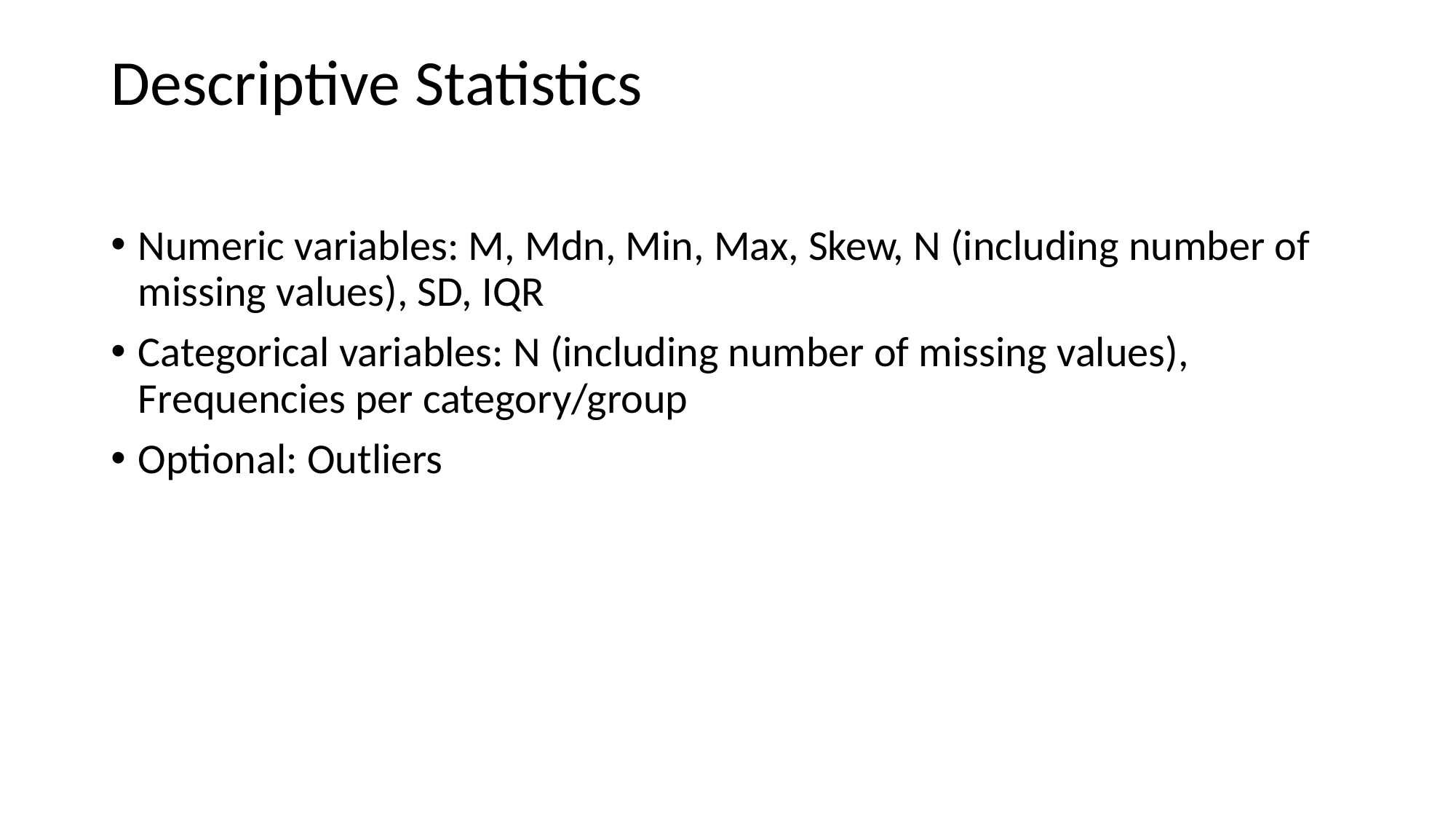

# Descriptive Statistics
Numeric variables: M, Mdn, Min, Max, Skew, N (including number of missing values), SD, IQR
Categorical variables: N (including number of missing values), Frequencies per category/group
Optional: Outliers